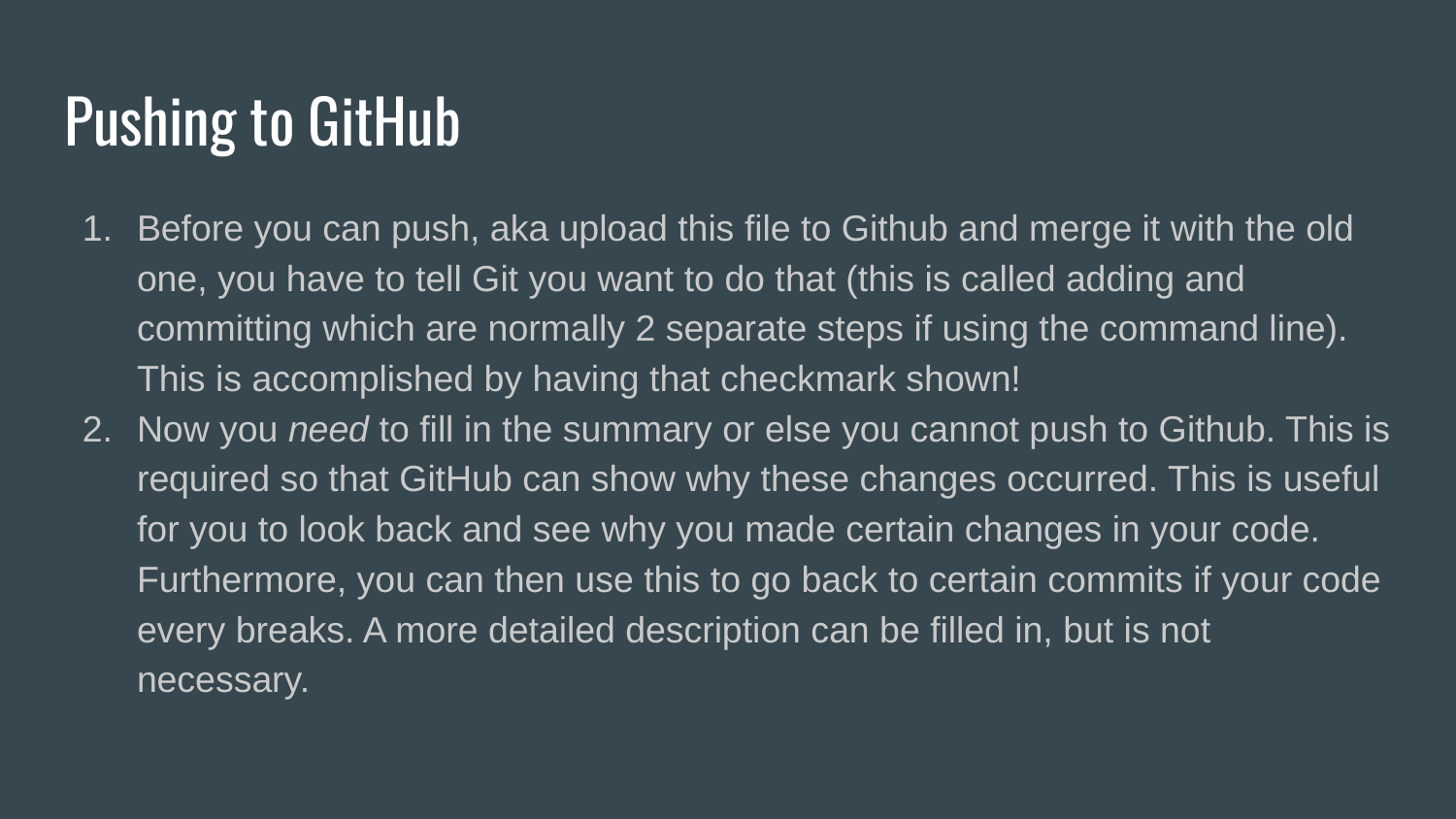

# Pushing to GitHub
Before you can push, aka upload this file to Github and merge it with the old one, you have to tell Git you want to do that (this is called adding and committing which are normally 2 separate steps if using the command line). This is accomplished by having that checkmark shown!
Now you need to fill in the summary or else you cannot push to Github. This is required so that GitHub can show why these changes occurred. This is useful for you to look back and see why you made certain changes in your code. Furthermore, you can then use this to go back to certain commits if your code every breaks. A more detailed description can be filled in, but is not necessary.